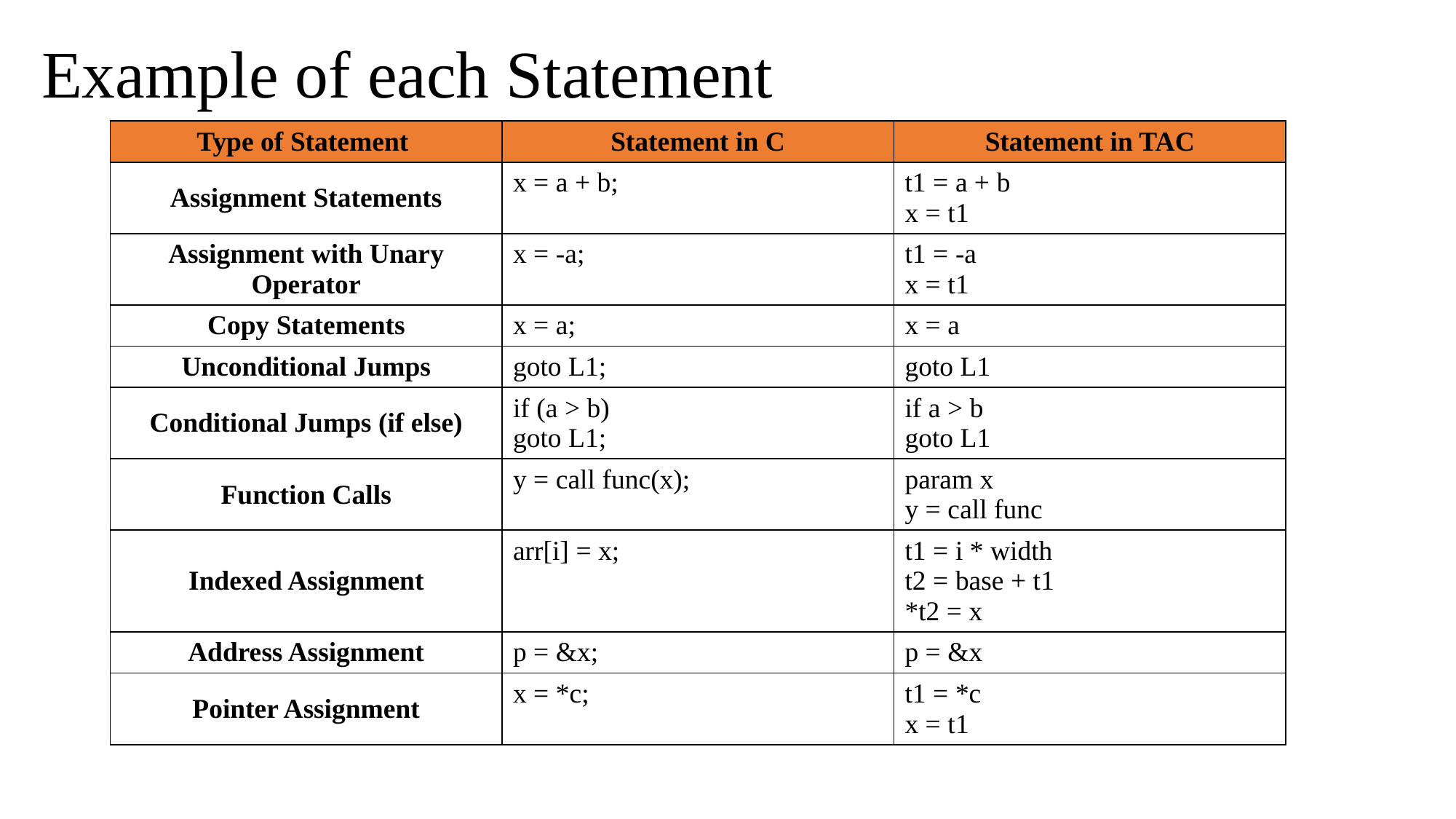

# Example of each Statement
| Type of Statement | Statement in C | Statement in TAC |
| --- | --- | --- |
| Assignment Statements | x = a + b; | t1 = a + b x = t1 |
| Assignment with Unary Operator | x = -a; | t1 = -a x = t1 |
| Copy Statements | x = a; | x = a |
| Unconditional Jumps | goto L1; | goto L1 |
| Conditional Jumps (if else) | if (a > b) goto L1; | if a > b goto L1 |
| Function Calls | y = call func(x); | param x y = call func |
| Indexed Assignment | arr[i] = x; | t1 = i \* width t2 = base + t1 \*t2 = x |
| Address Assignment | p = &x; | p = &x |
| Pointer Assignment | x = \*c; | t1 = \*c x = t1 |